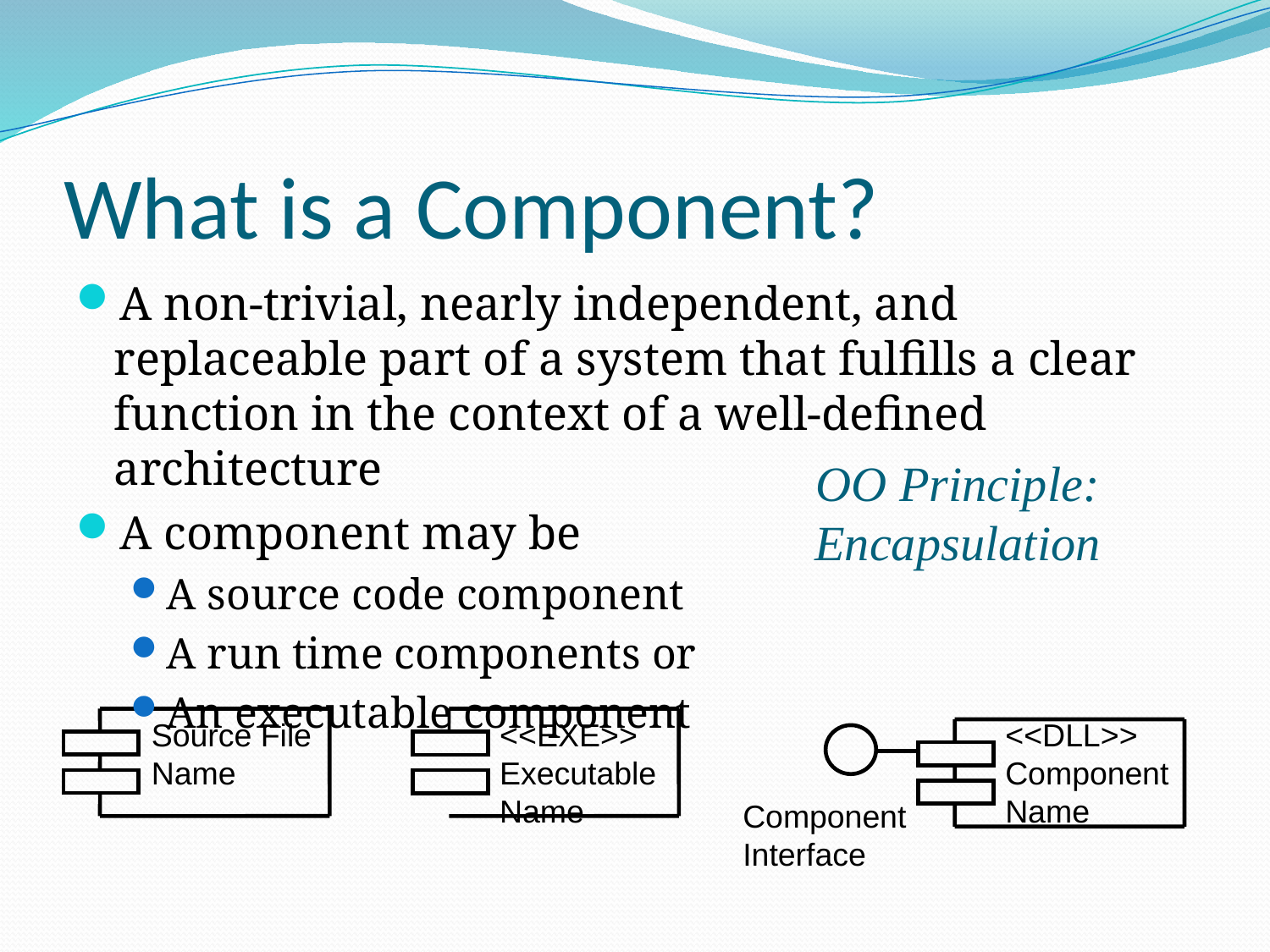

# What is a Component?
A non-trivial, nearly independent, and replaceable part of a system that fulfills a clear function in the context of a well-defined architecture
A component may be
A source code component
A run time components or
An executable component
OO Principle:
Encapsulation

Source File
Name

<<EXE>>
Executable
Name
<<DLL>>
Component
Name

Component Interface